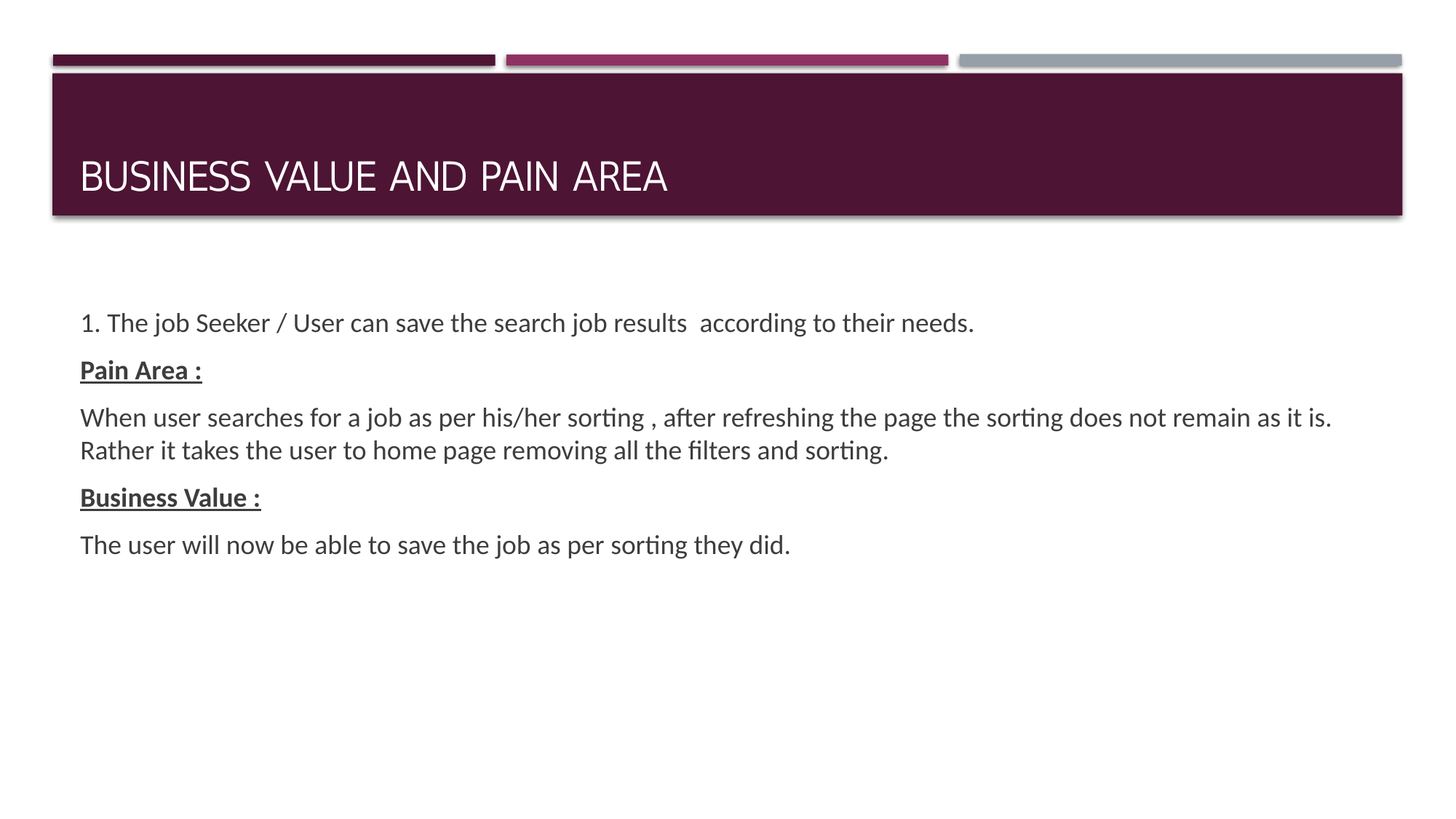

# Business value and PAIN AREA
1. The job Seeker / User can save the search job results  according to their needs.
Pain Area :
When user searches for a job as per his/her sorting , after refreshing the page the sorting does not remain as it is. Rather it takes the user to home page removing all the filters and sorting.
Business Value :
The user will now be able to save the job as per sorting they did.